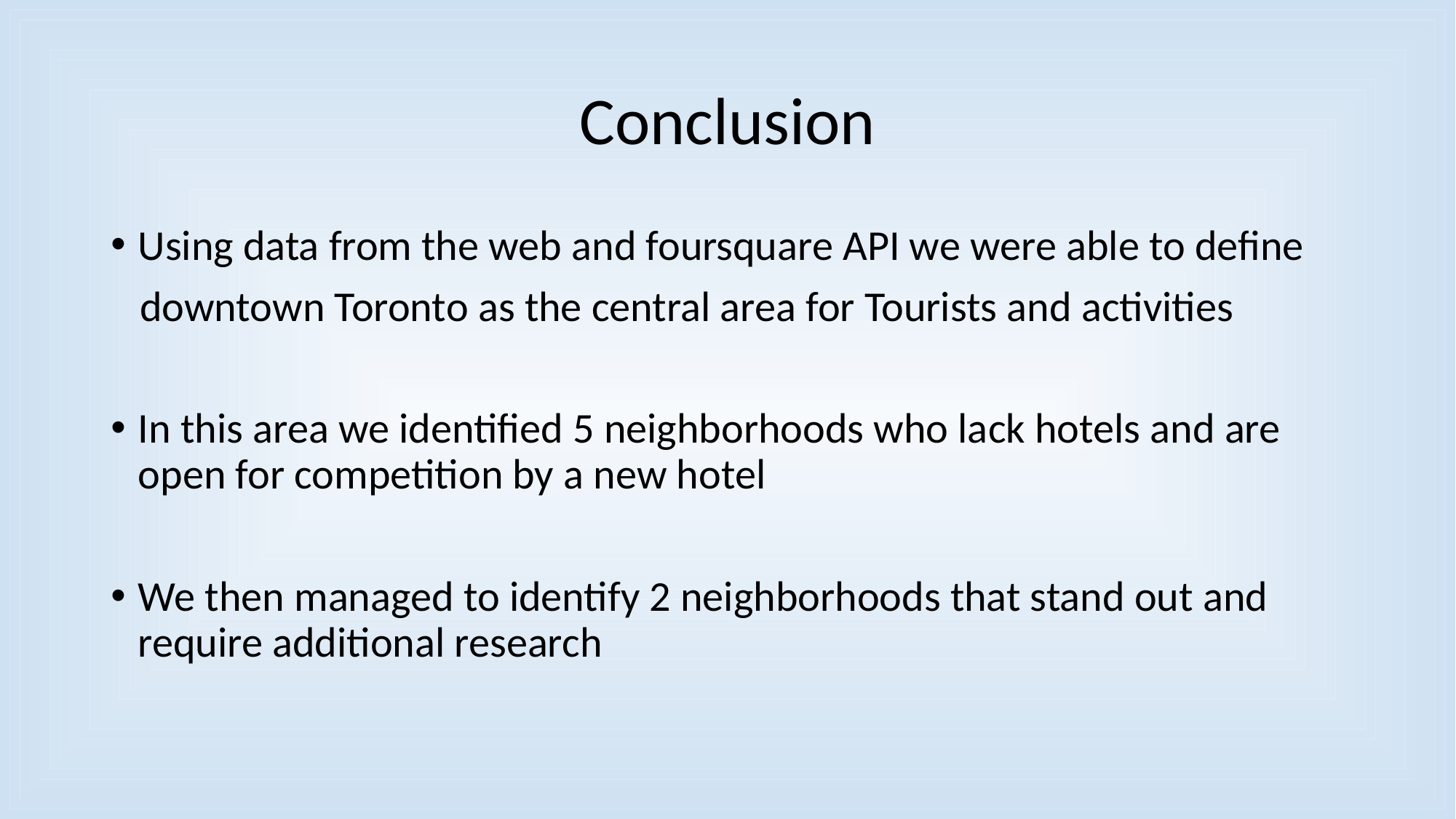

# Conclusion
Using data from the web and foursquare API we were able to define
   downtown Toronto as the central area for Tourists and activities

In this area we identified 5 neighborhoods who lack hotels and are open for competition by a new hotel

We then managed to identify 2 neighborhoods that stand out and require additional research